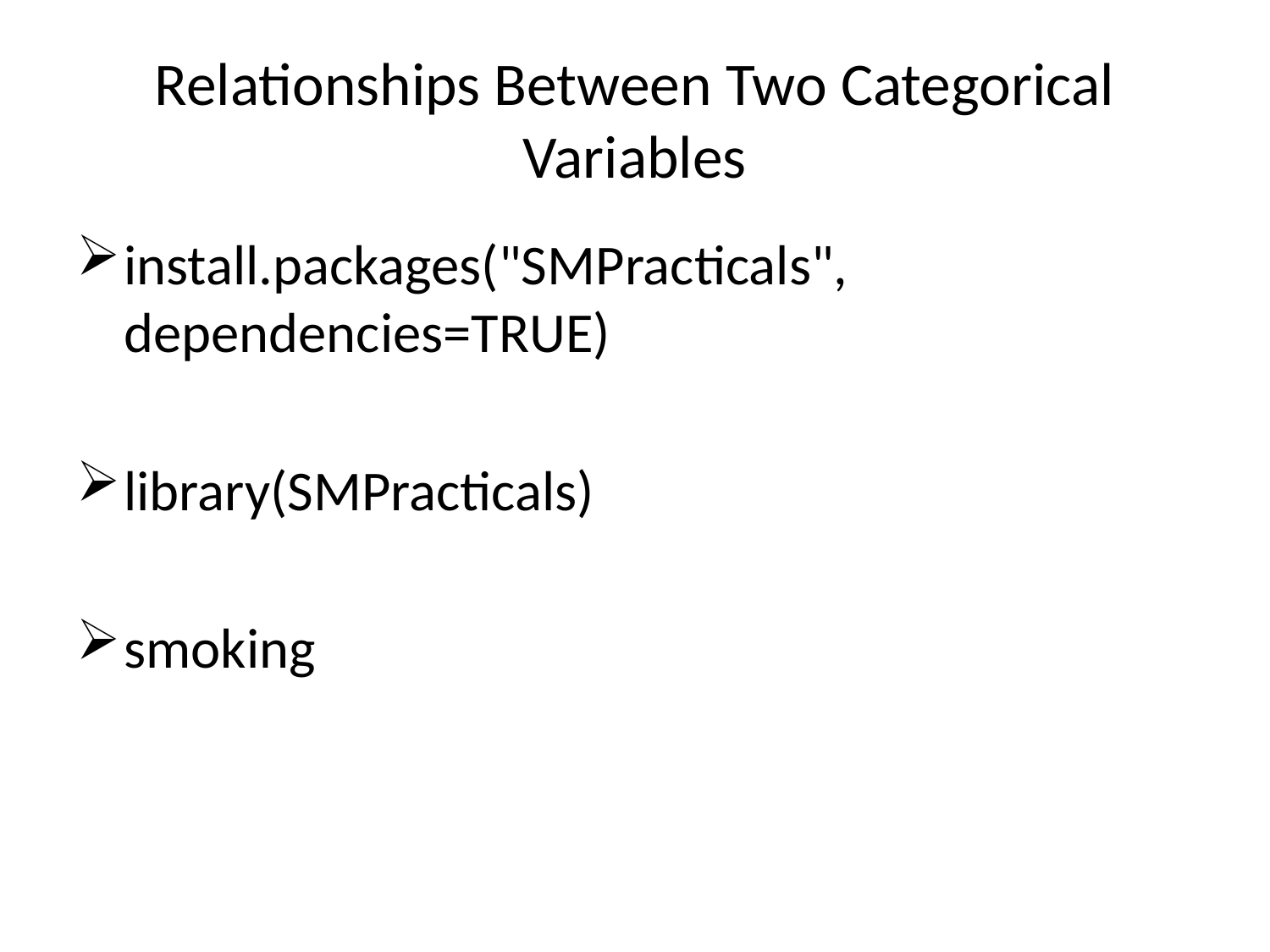

# Relationships Between Two Categorical Variables
install.packages("SMPracticals", dependencies=TRUE)

library(SMPracticals)

smoking